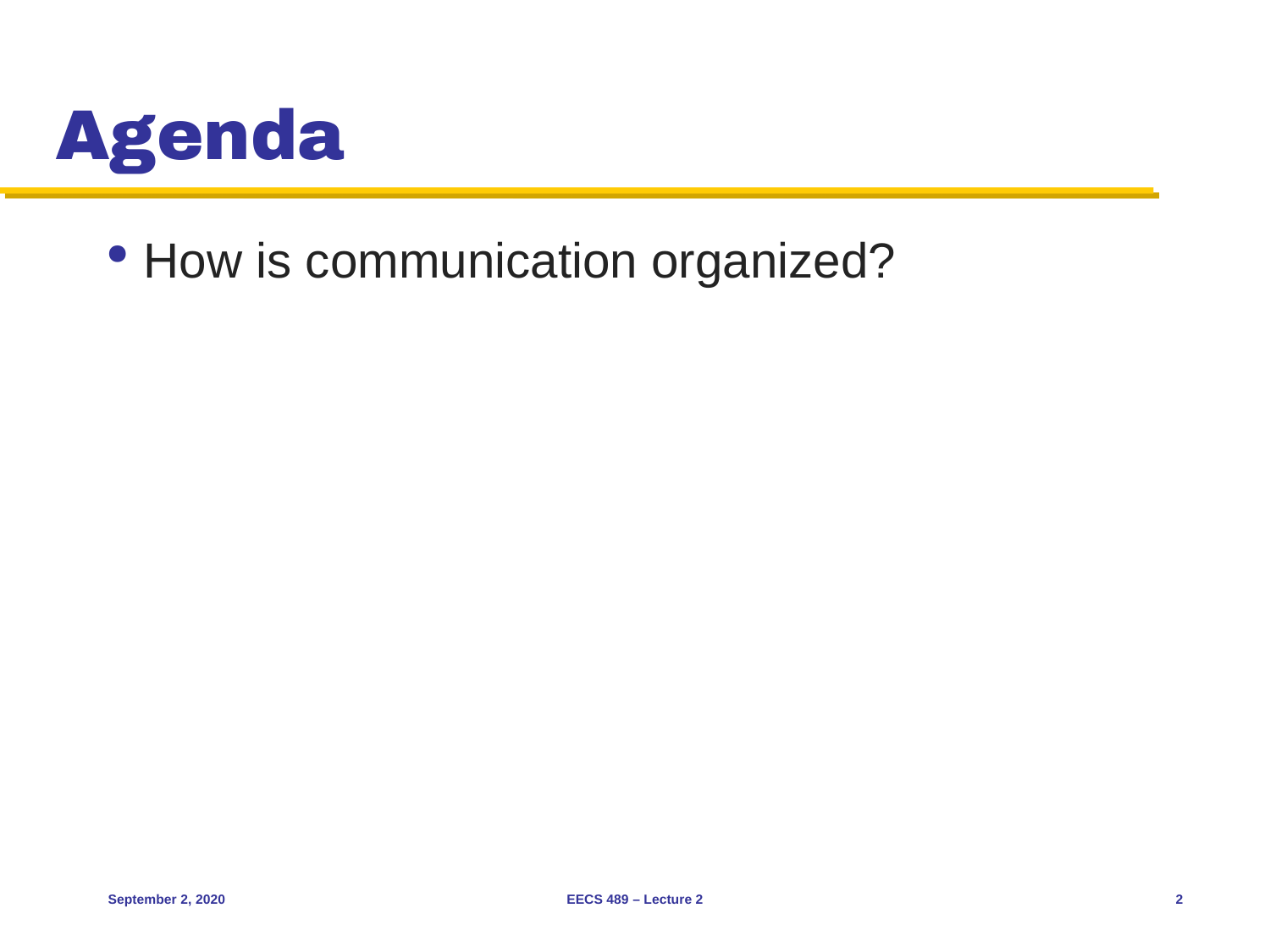

# Agenda
How is communication organized?
September 2, 2020
EECS 489 – Lecture 2
2